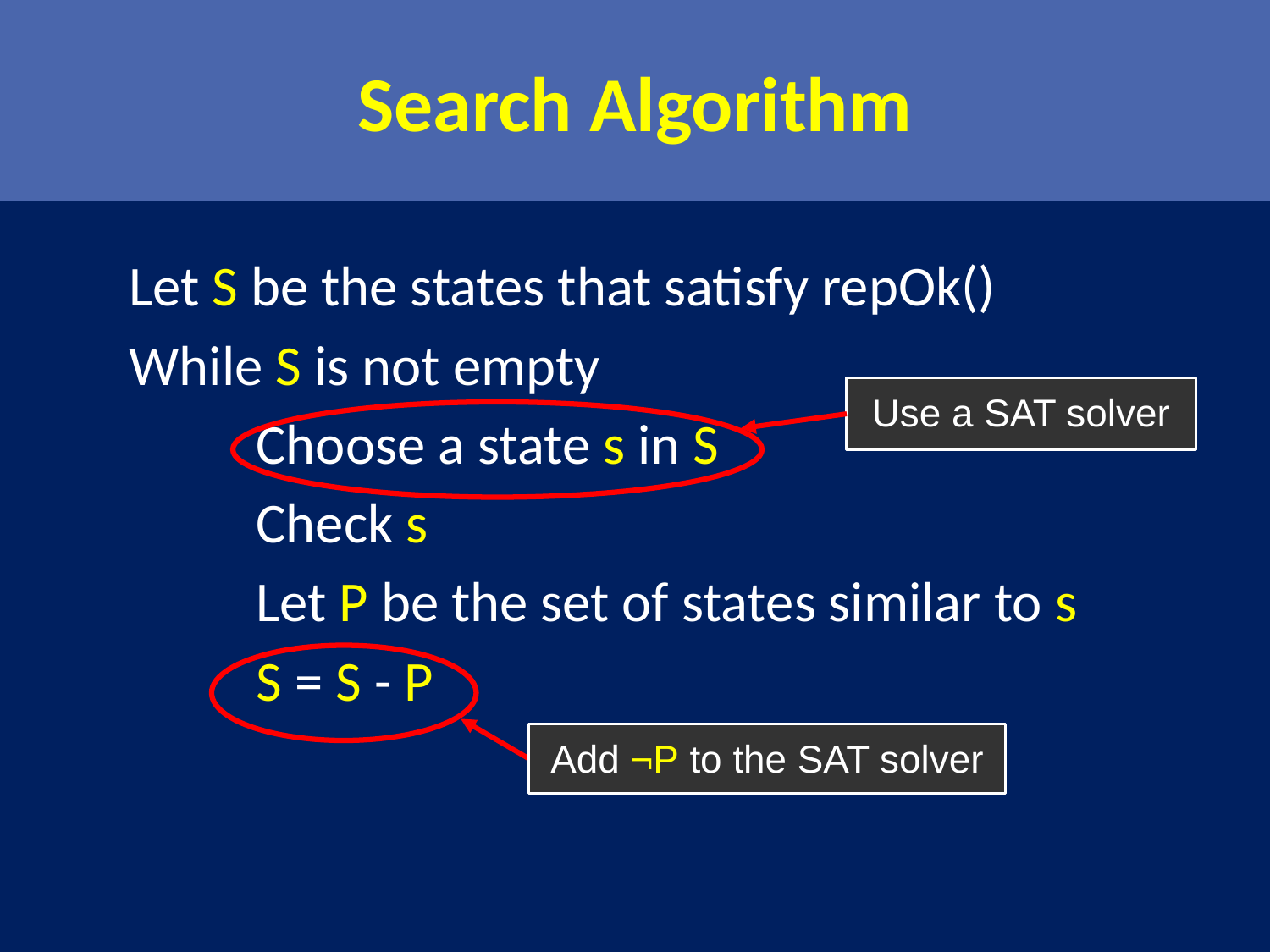

# Search Algorithm
Let S be the states that satisfy repOk()
While S is not empty
	Choose a state s in S
	Check s
	Let P be the set of states similar to s
	S = S - P
Use a SAT solver

Add ¬P to the SAT solver